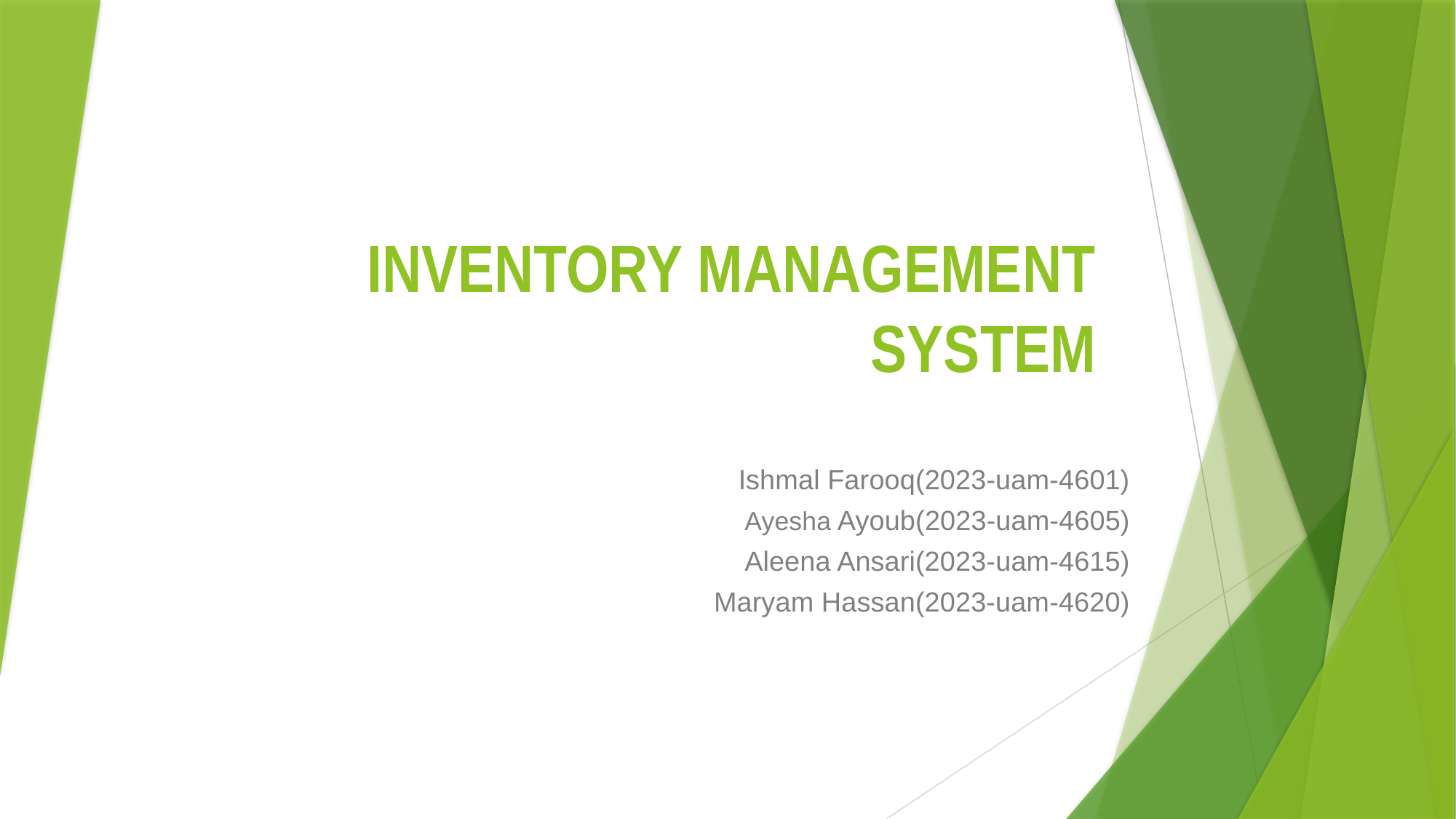

# INVENTORY MANAGEMENT SYSTEM
                              Ishmal Farooq(2023-uam-4601)
                               Ayesha Ayoub(2023-uam-4605)
                              Aleena Ansari(2023-uam-4615)
                                   Maryam Hassan(2023-uam-4620)